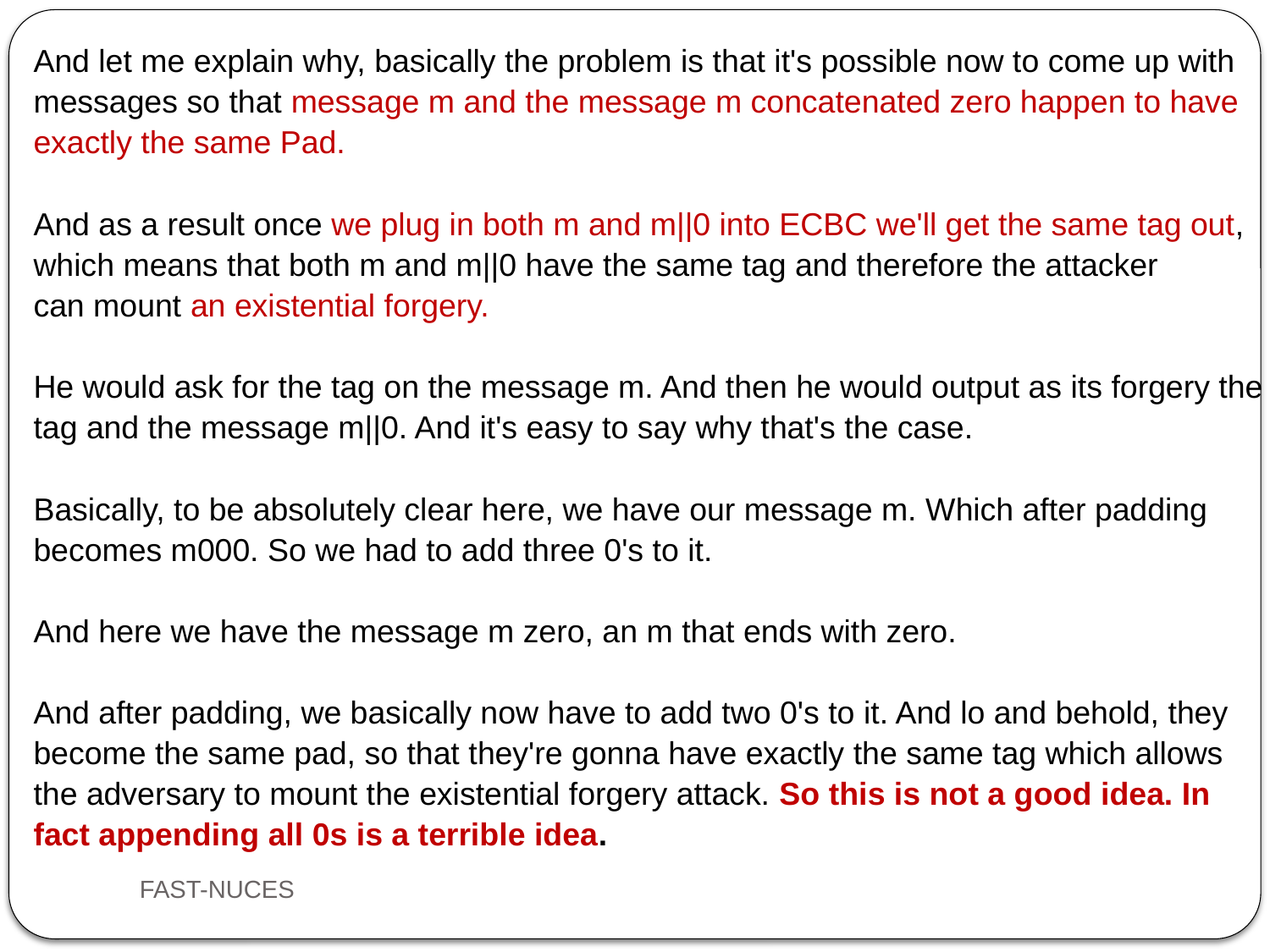

And let me explain why, basically the problem is that it's possible now to come up with messages so that message m and the message m concatenated zero happen to have exactly the same Pad.

And as a result once we plug in both m and m||0 into ECBC we'll get the same tag out, which means that both m and m||0 have the same tag and therefore the attacker can mount an existential forgery.

He would ask for the tag on the message m. And then he would output as its forgery the tag and the message m||0. And it's easy to say why that's the case.

Basically, to be absolutely clear here, we have our message m. Which after padding becomes m000. So we had to add three 0's to it.

And here we have the message m zero, an m that ends with zero.

And after padding, we basically now have to add two 0's to it. And lo and behold, they become the same pad, so that they're gonna have exactly the same tag which allows the adversary to mount the existential forgery attack. So this is not a good idea. In
fact appending all 0s is a terrible idea.

FAST-NUCES